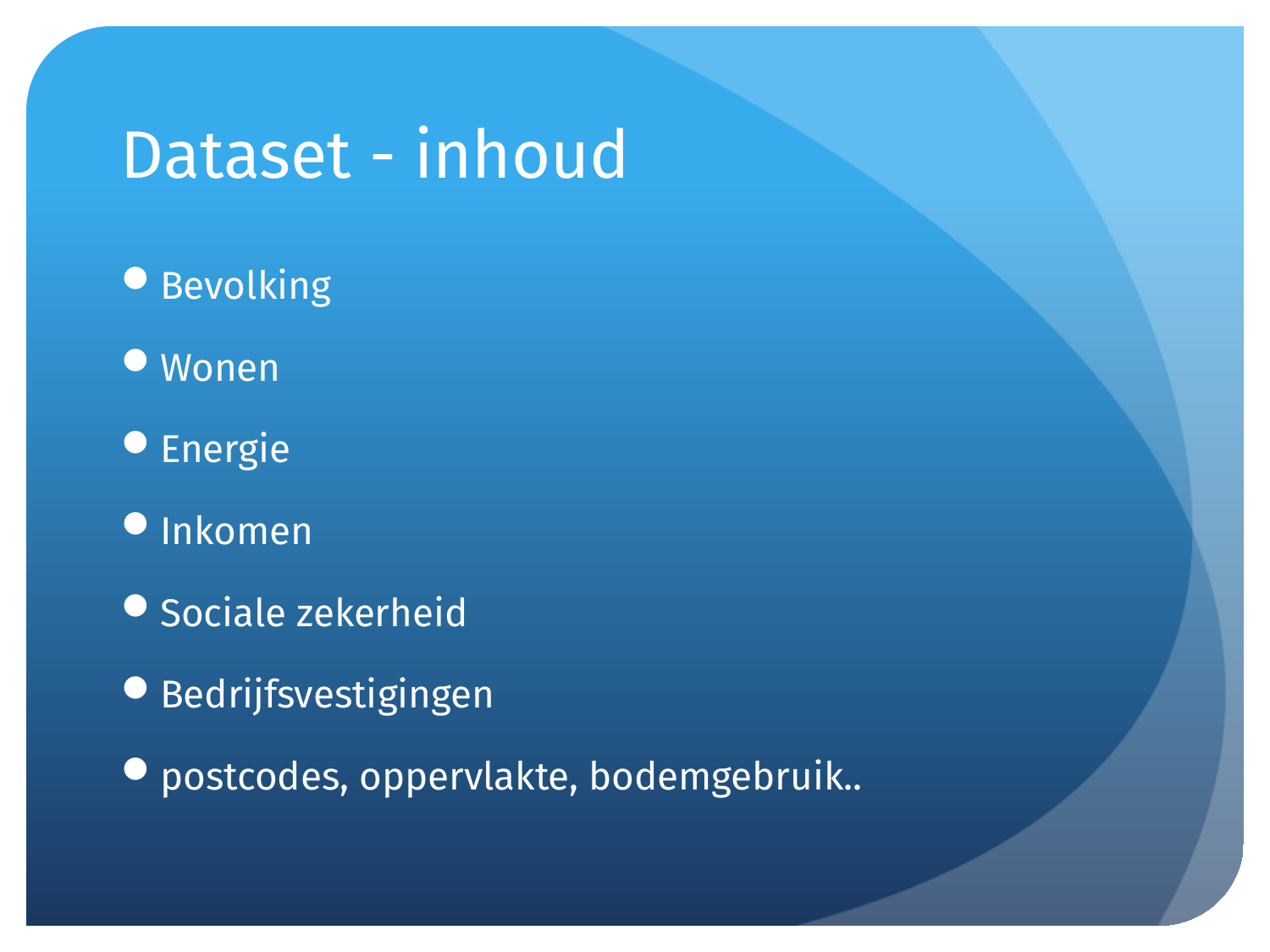

# Dataset - inhoud
Bevolking
Wonen
Energie
Inkomen
Sociale zekerheid
Bedrijfsvestigingen
postcodes, oppervlakte, bodemgebruik..